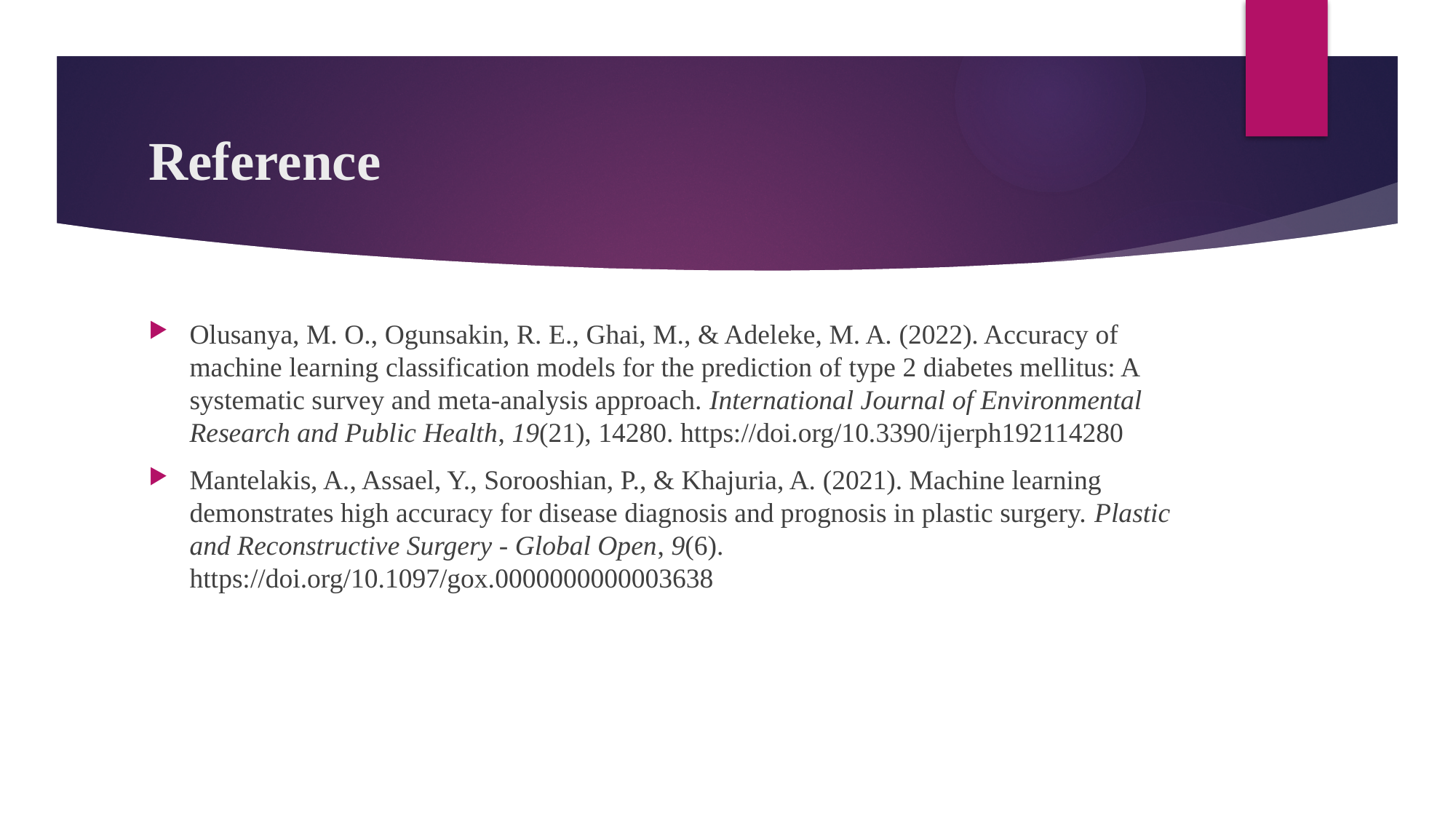

# Reference
Olusanya, M. O., Ogunsakin, R. E., Ghai, M., & Adeleke, M. A. (2022). Accuracy of machine learning classification models for the prediction of type 2 diabetes mellitus: A systematic survey and meta-analysis approach. International Journal of Environmental Research and Public Health, 19(21), 14280. https://doi.org/10.3390/ijerph192114280
Mantelakis, A., Assael, Y., Sorooshian, P., & Khajuria, A. (2021). Machine learning demonstrates high accuracy for disease diagnosis and prognosis in plastic surgery. Plastic and Reconstructive Surgery - Global Open, 9(6). https://doi.org/10.1097/gox.0000000000003638